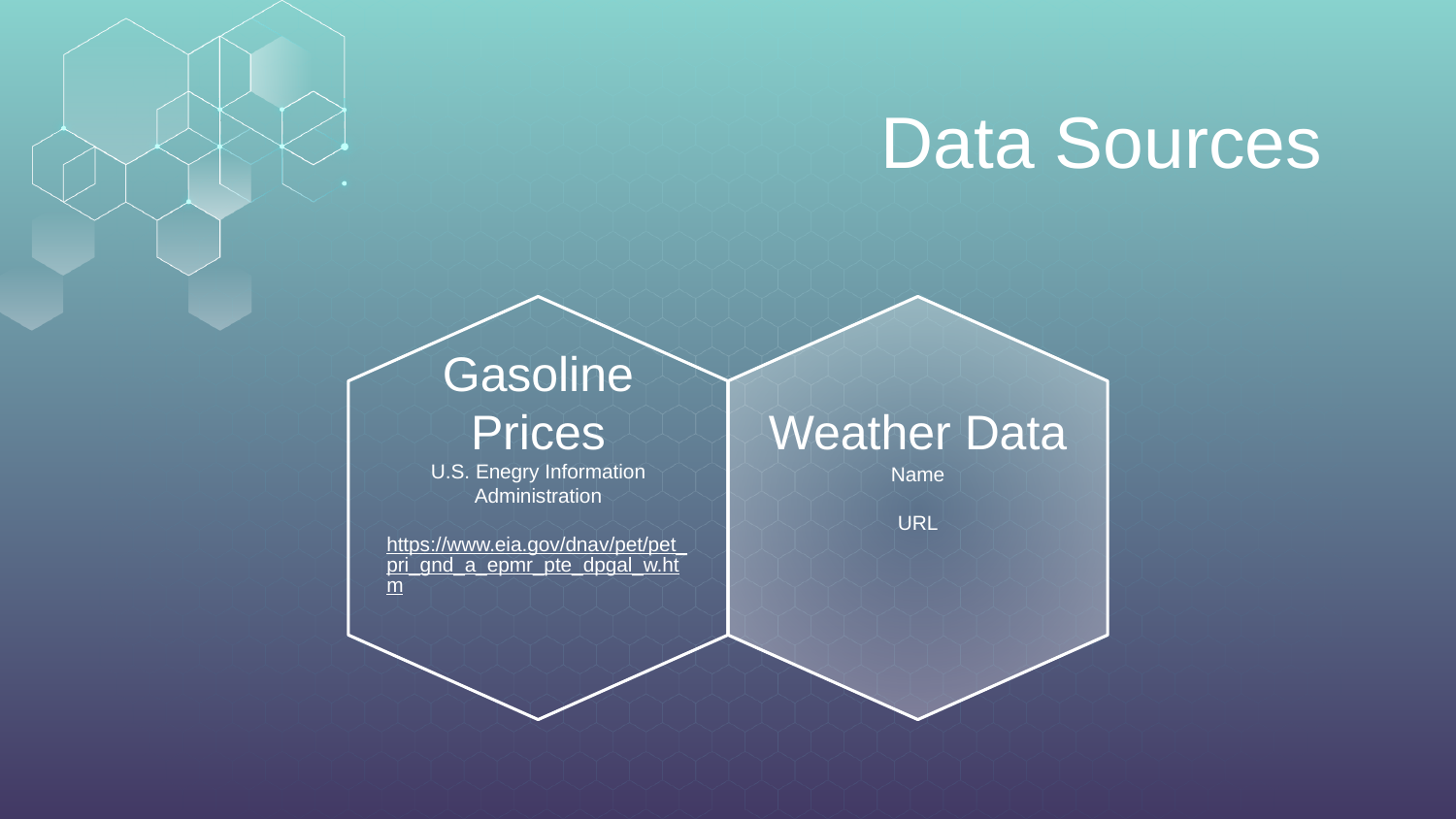

# Data Sources

Gasoline Prices
Weather Data
U.S. Enegry Information Administration

https://www.eia.gov/dnav/pet/pet_pri_gnd_a_epmr_pte_dpgal_w.htm
Name

URL